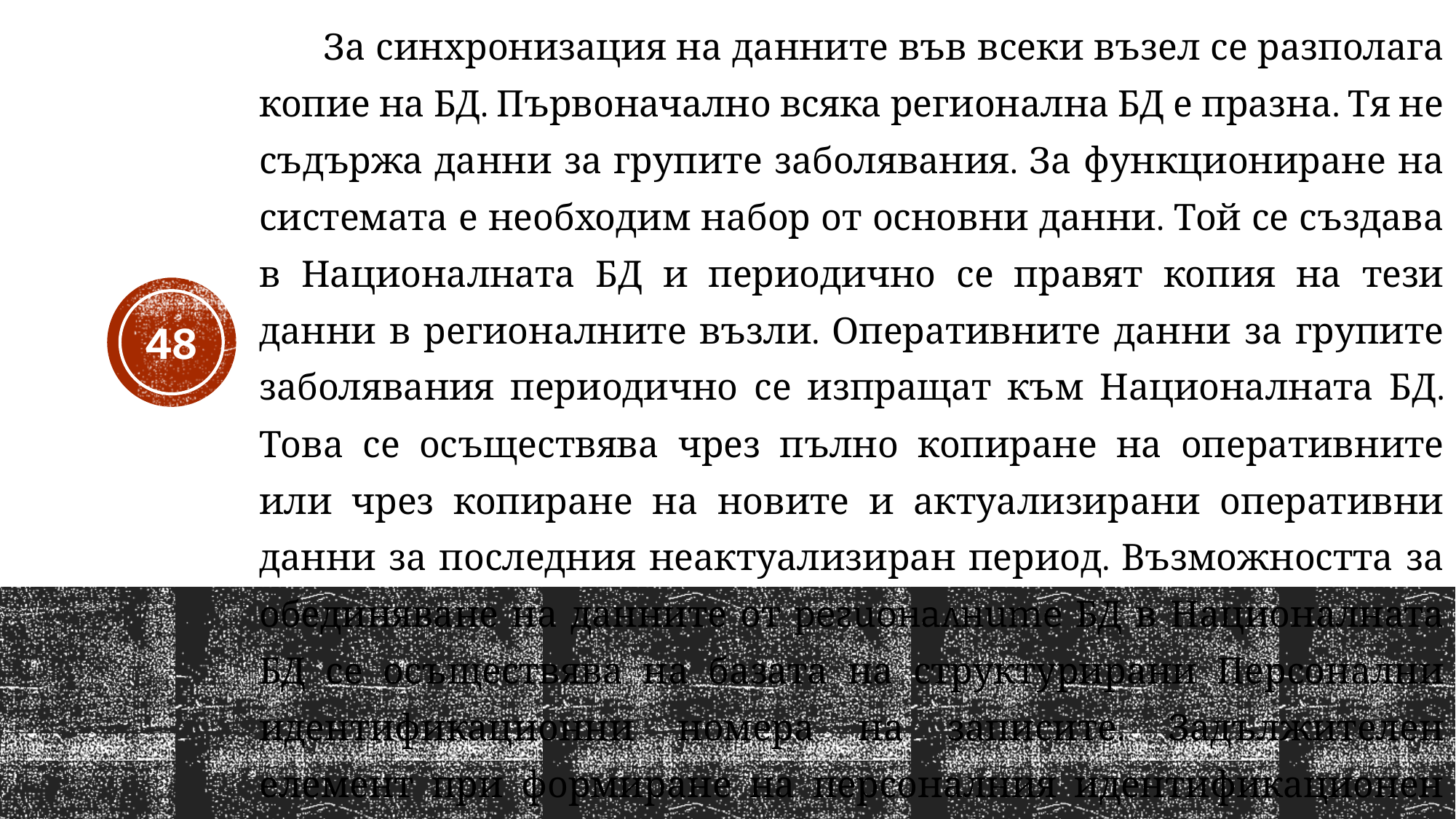

За синхронизация на данните във всеки възел се разполага копие на БД. Първоначално всяка регионална БД е празна. Тя не съдържа данни за групите заболявания. За функциониране на системата е необходим набор от основни данни. Той се създава в Националната БД и периодично се правят копия на тези данни в регионалните възли. Оперативните данни за групите заболявания периодично се изпращат към Националната БД. Това се осъществява чрез пълно копиране на оперативните или чрез копиране на новите и актуализирани оперативни данни за последния неактуализиран период. Възможността за обединяване на данните от регионалните БД в Националната БД се осъществява на базата на структурирани Персонални идентификационни номера на записите. Задължителен елемент при формиране на персоналния идентификационен номер е кода на областта, в която се регистрира заболяването.
48